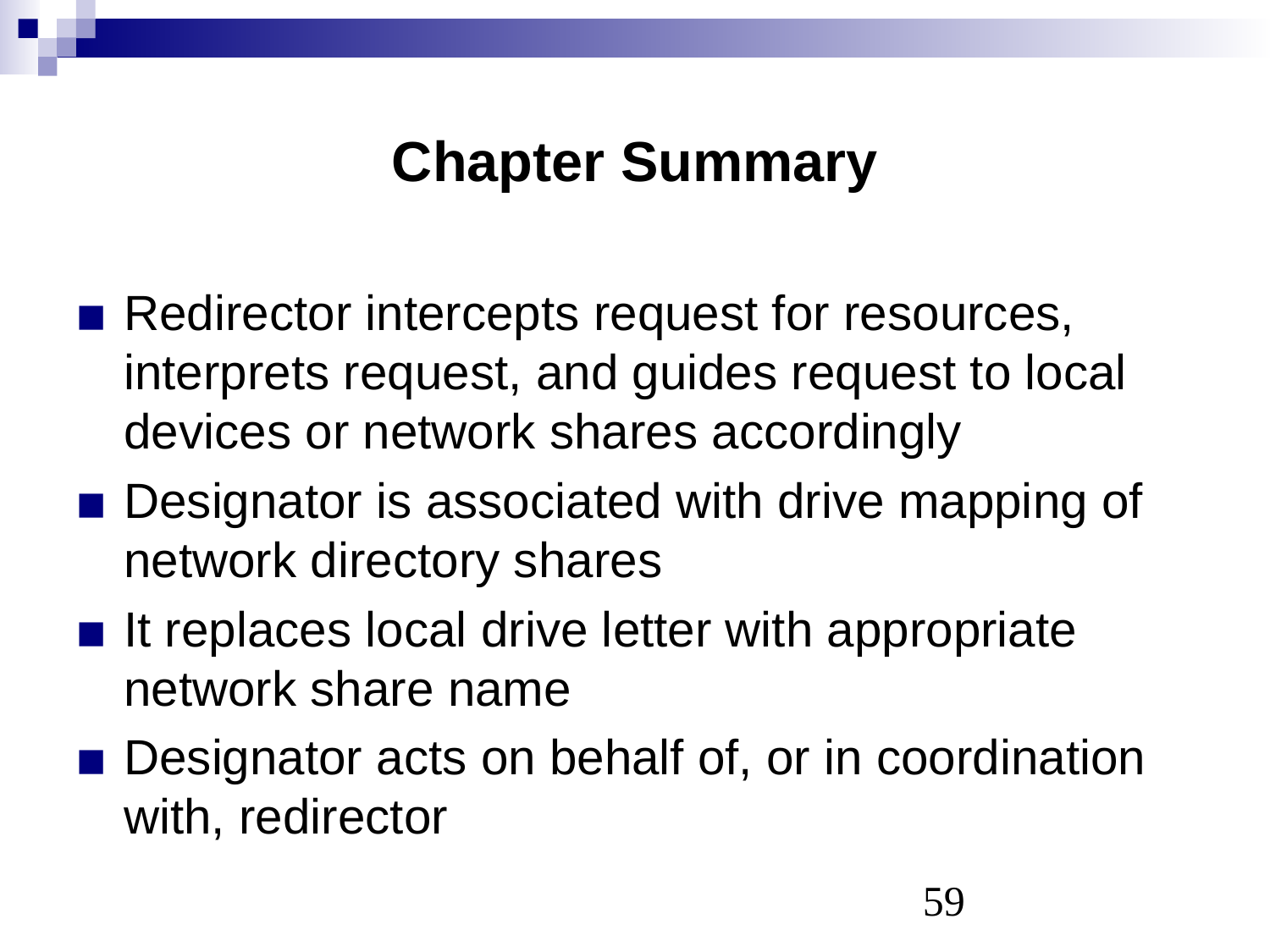

# Chapter Summary
Redirector intercepts request for resources, interprets request, and guides request to local devices or network shares accordingly
Designator is associated with drive mapping of network directory shares
It replaces local drive letter with appropriate network share name
Designator acts on behalf of, or in coordination with, redirector
59